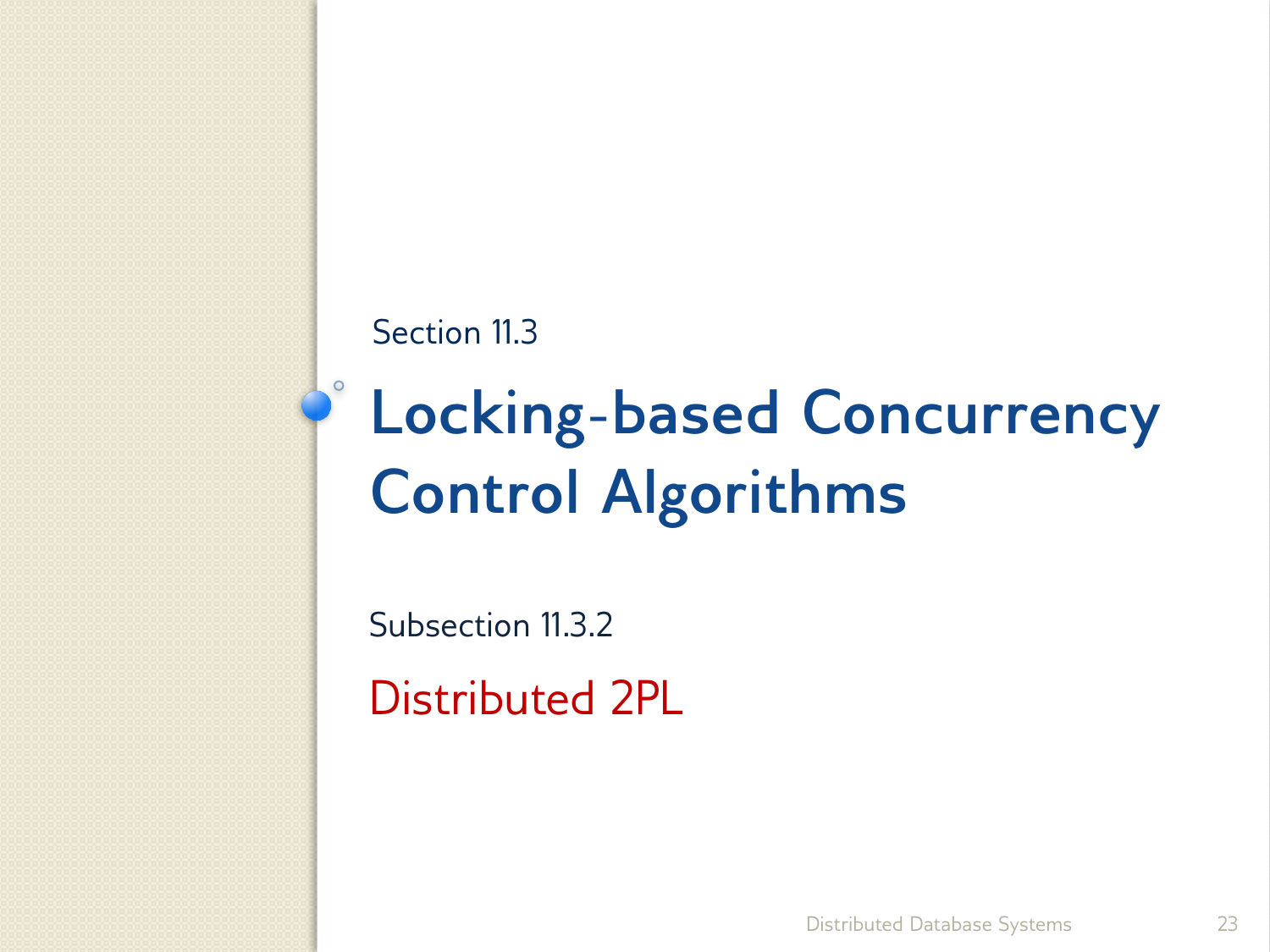

Section 11.3
# Locking-based Concurrency Control Algorithms
Subsection 11.3.2

Distributed 2PL
Distributed Database Systems
23